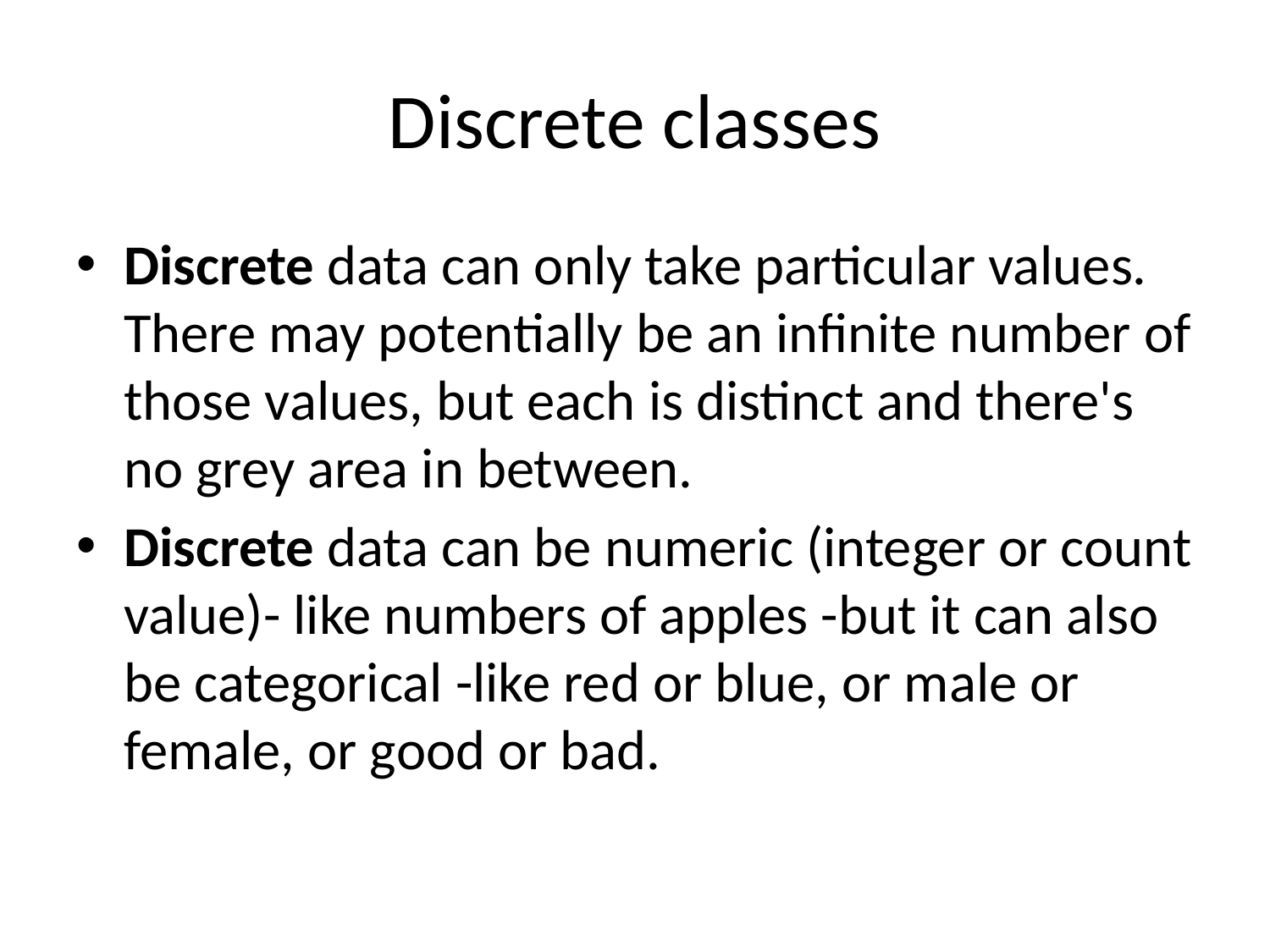

# Discrete classes
Discrete data can only take particular values. There may potentially be an infinite number of those values, but each is distinct and there's no grey area in between.
Discrete data can be numeric (integer or count value)- like numbers of apples -but it can also be categorical -like red or blue, or male or female, or good or bad.